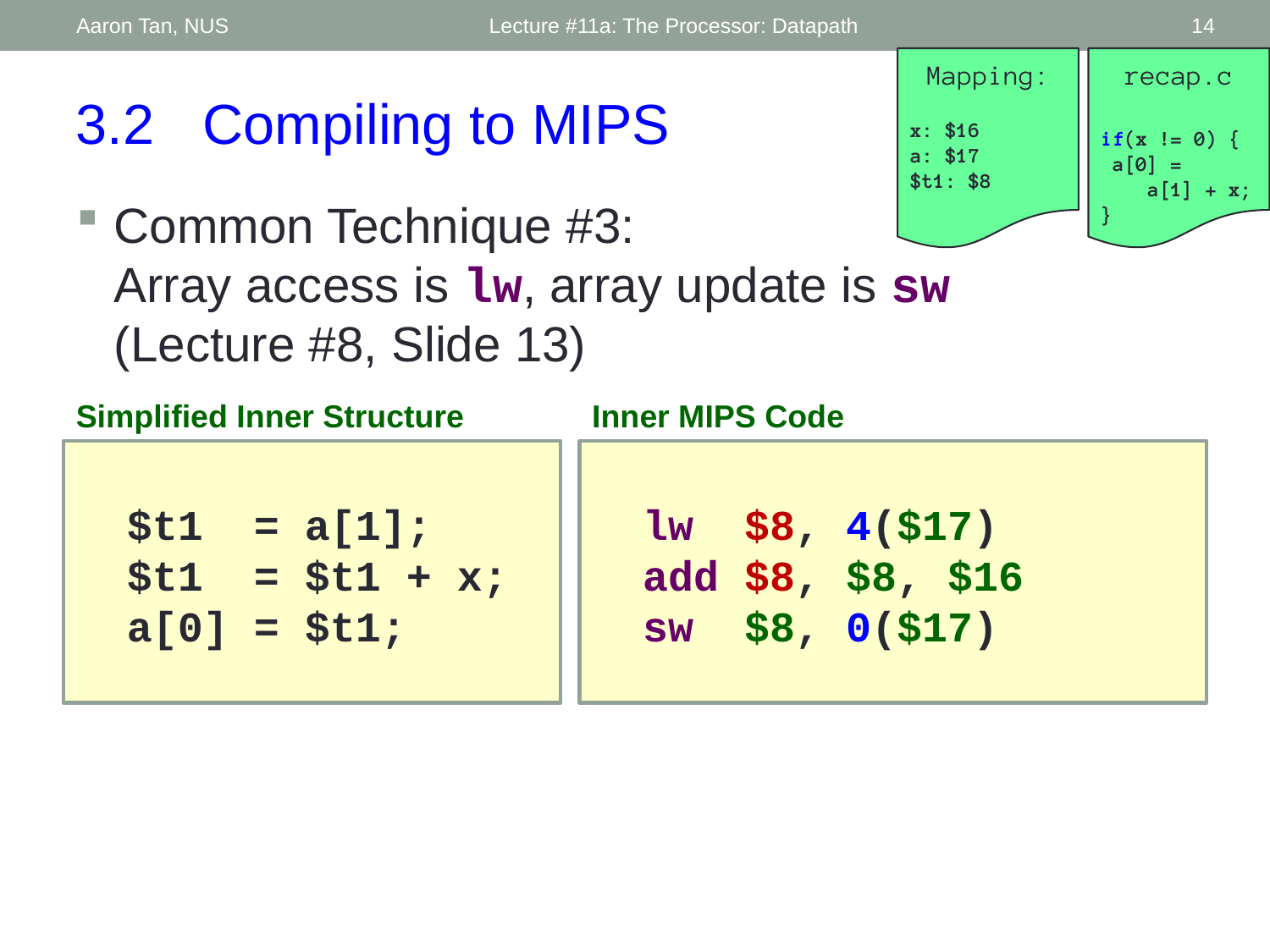

Aaron Tan, NUS
Lecture #11a: The Processor: Datapath
14

Mapping:

x: $16
a: $17
$t1: $8
recap.c

if(x != 0) {
 a[0] =
    a[1] + x;
}
3.2	Compiling to MIPS
Common Technique #3:
Array access is lw, array update is sw
(Lecture #8, Slide 13)

Simplified Inner Structure
Inner MIPS Code

  $t1  = a[1];
  $t1  = $t1 + x;
  a[0] = $t1;

  lw  $8, 4($17)
  add $8, $8, $16
  sw  $8, 0($17)